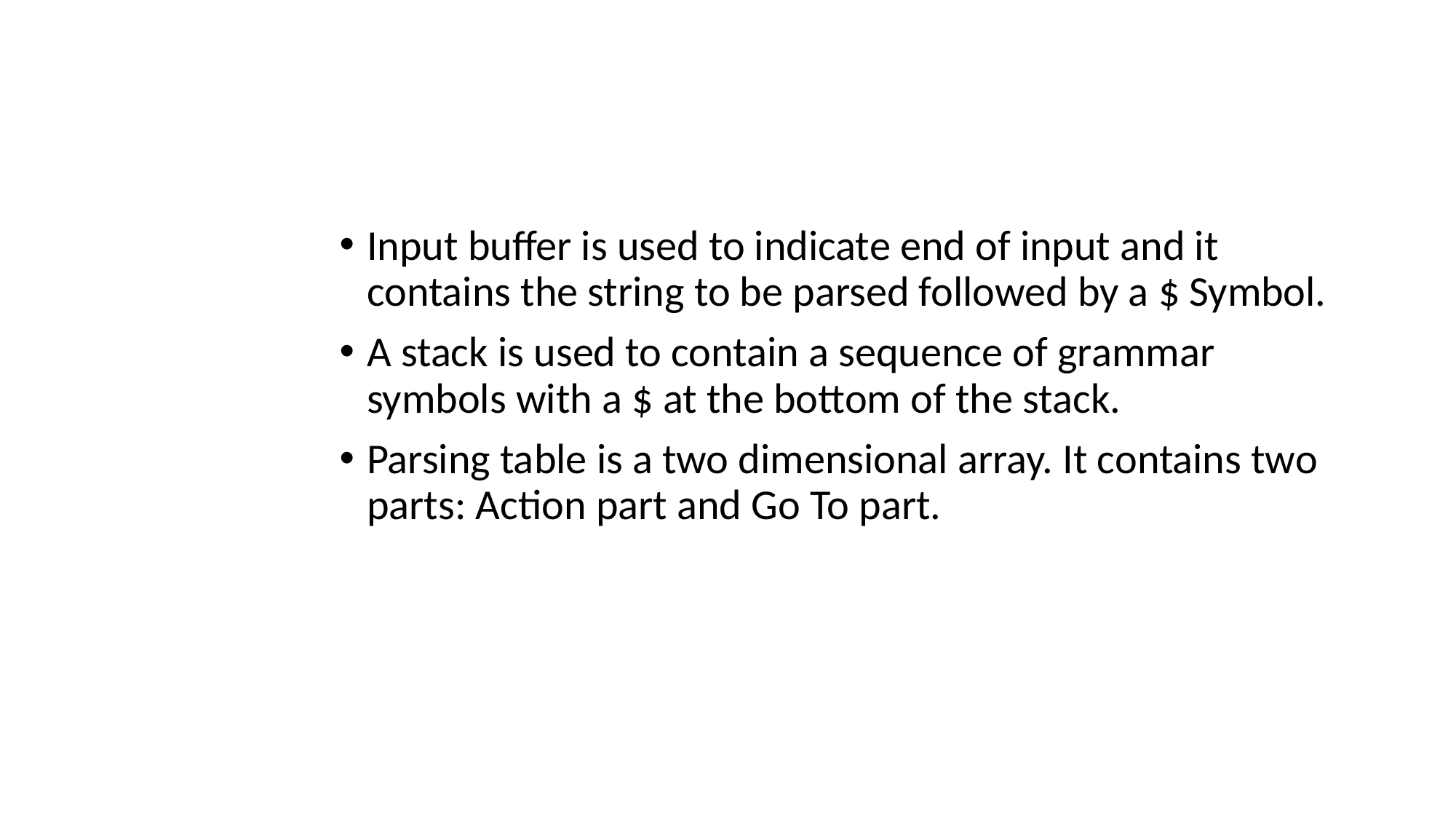

Input buffer is used to indicate end of input and it contains the string to be parsed followed by a $ Symbol.
A stack is used to contain a sequence of grammar symbols with a $ at the bottom of the stack.
Parsing table is a two dimensional array. It contains two parts: Action part and Go To part.